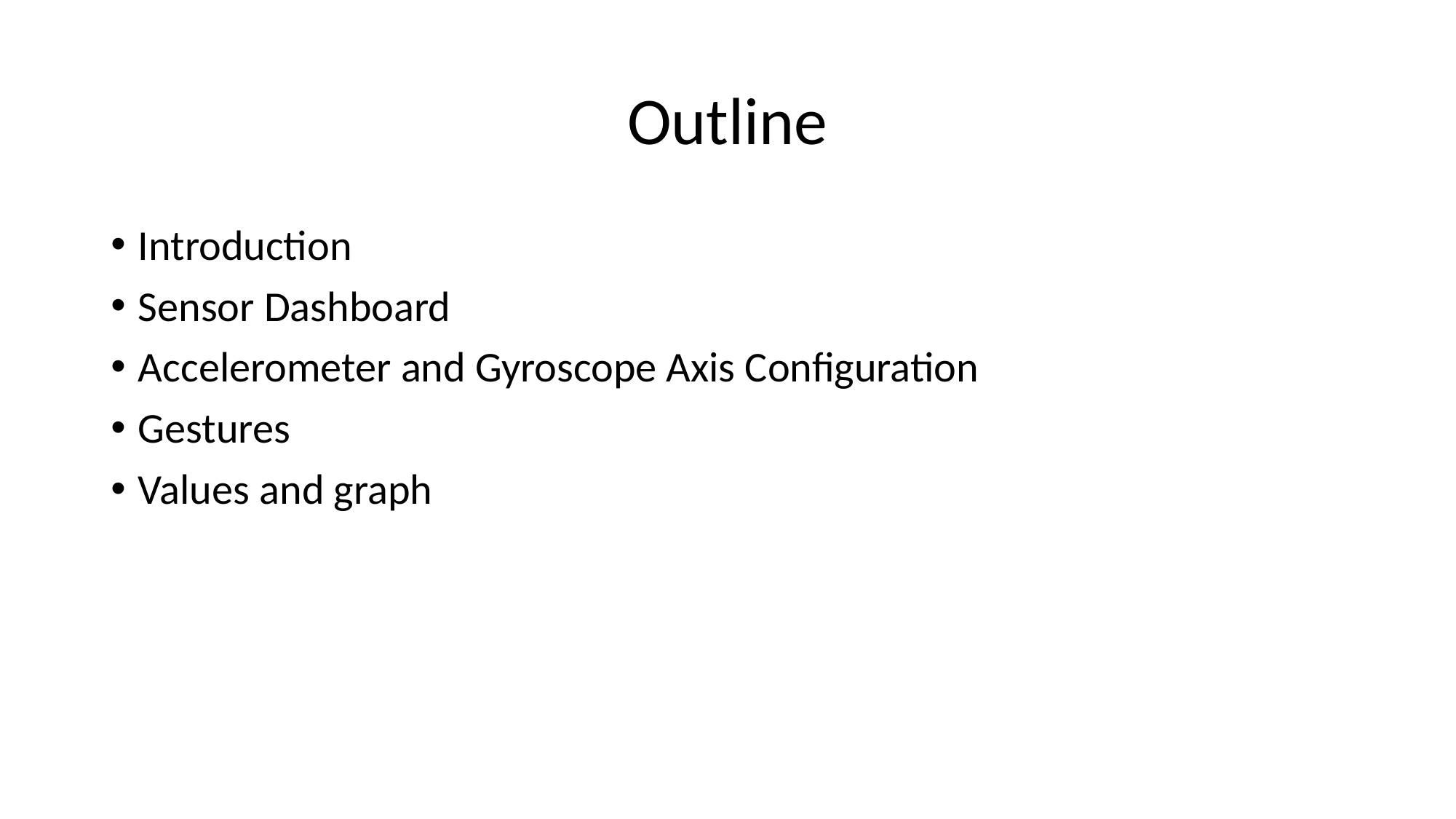

# Outline
Introduction
Sensor Dashboard
Accelerometer and Gyroscope Axis Configuration
Gestures
Values and graph